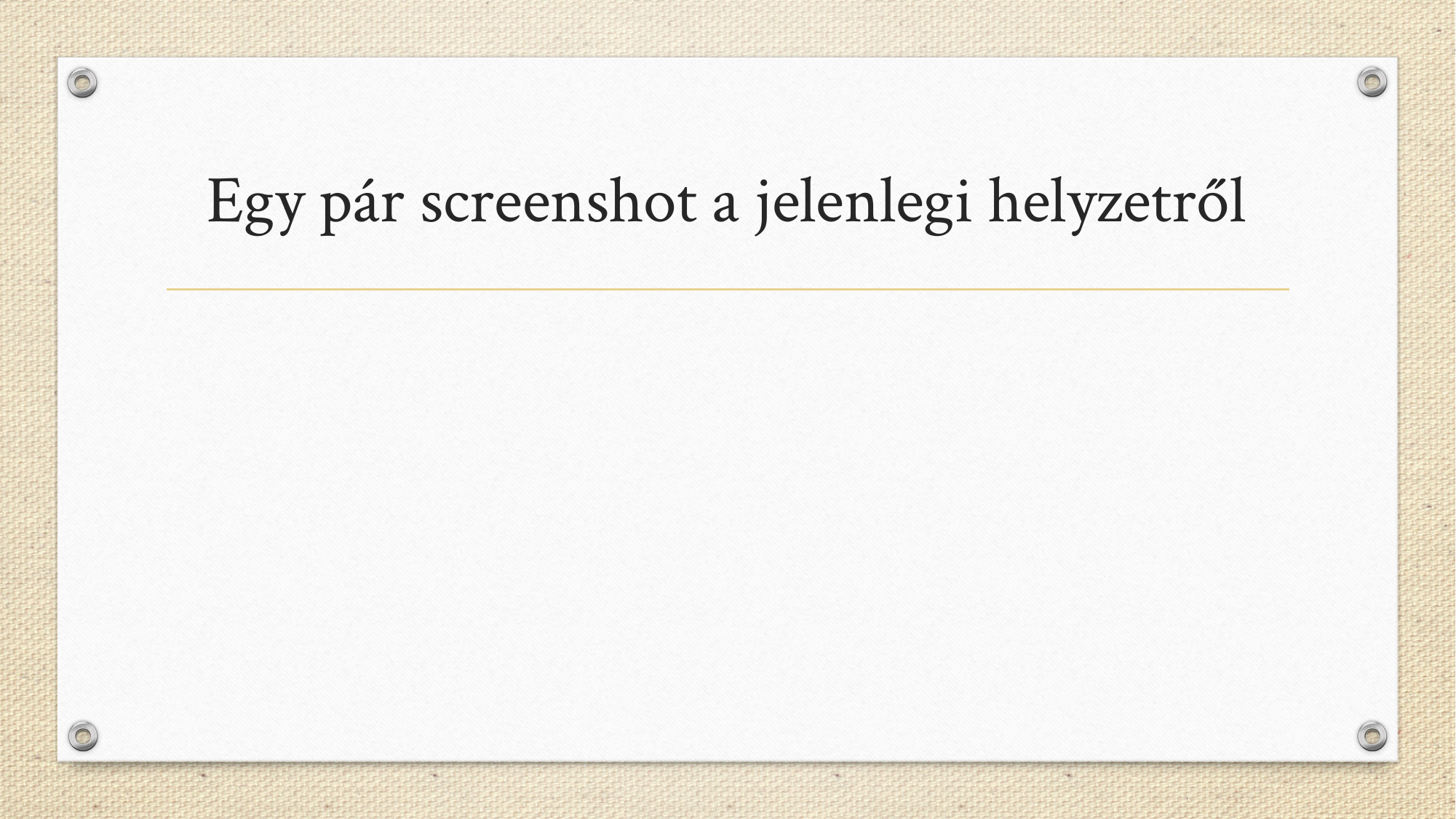

# Egy pár screenshot a jelenlegi helyzetről